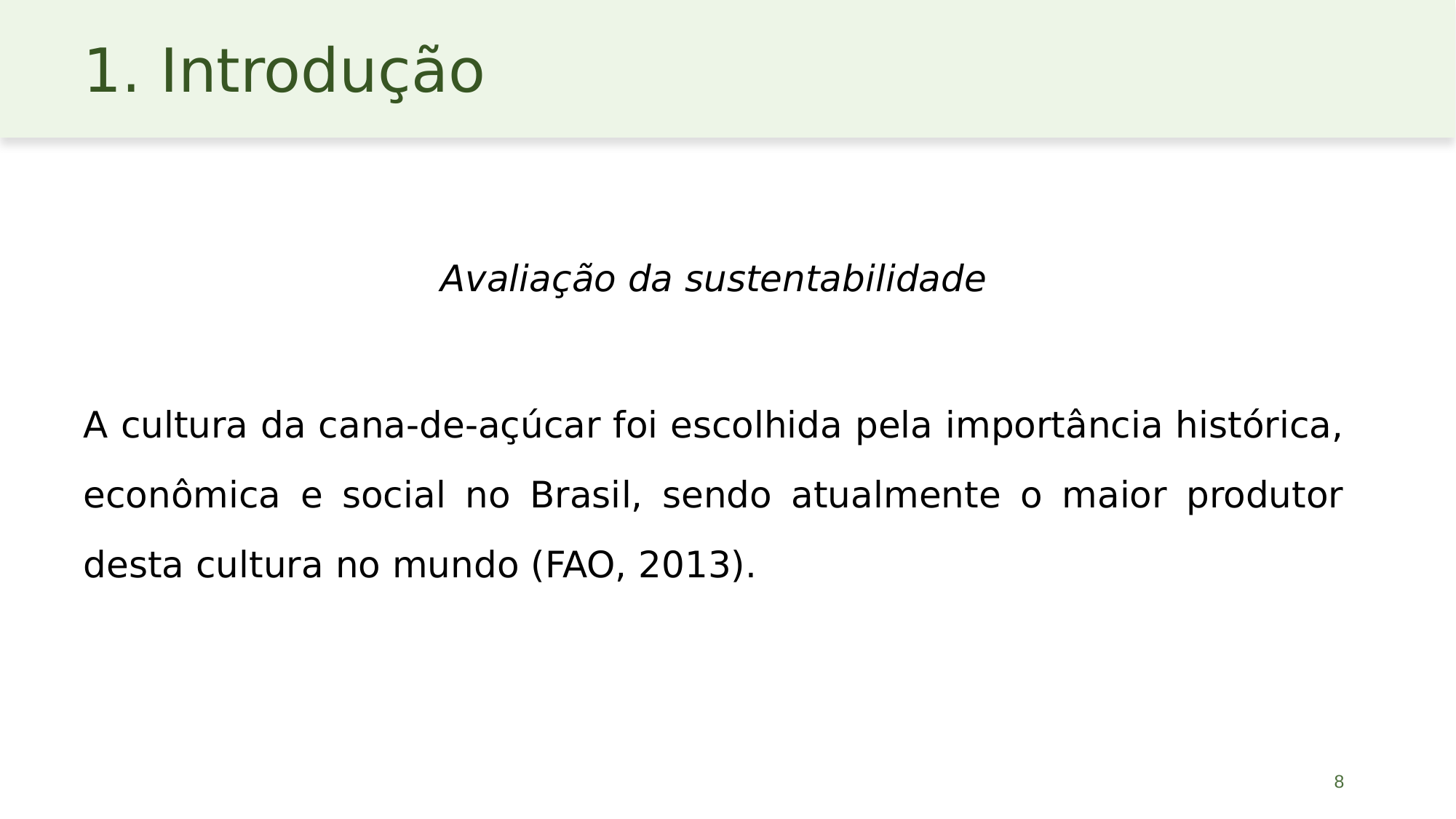

# 1. Introdução
A cultura da cana-de-açúcar foi escolhida pela importância histórica, econômica e social no Brasil, sendo atualmente o maior produtor desta cultura no mundo (FAO, 2013).
Avaliação da sustentabilidade
8